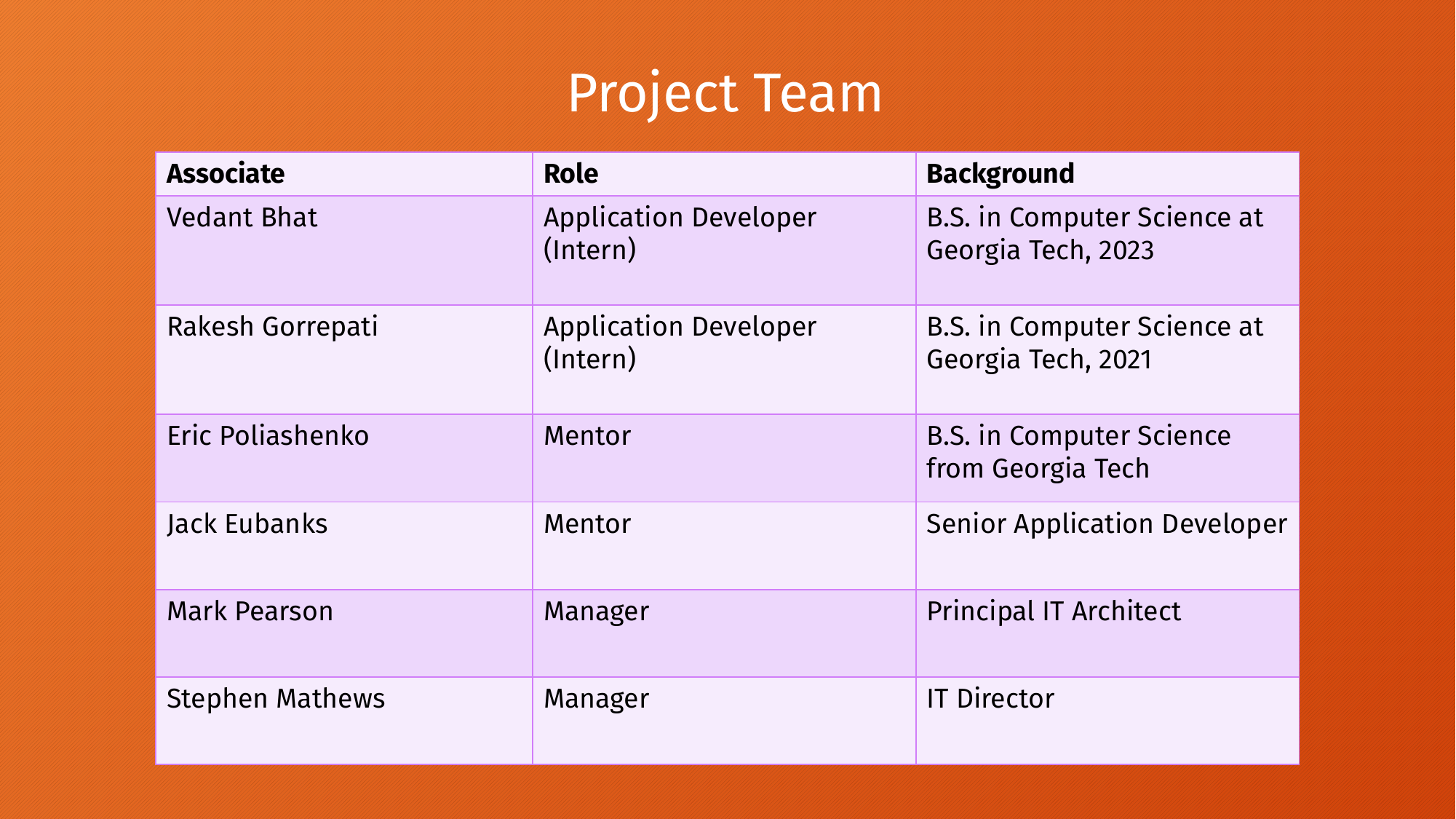

# Project Team
| Associate | Role | Background |
| --- | --- | --- |
| Vedant Bhat | Application Developer (Intern) | B.S. in Computer Science at Georgia Tech, 2023 |
| Rakesh Gorrepati | Application Developer (Intern) | B.S. in Computer Science at Georgia Tech, 2021 |
| Eric Poliashenko | Mentor | B.S. in Computer Science from Georgia Tech |
| Jack Eubanks | Mentor | Senior Application Developer |
| Mark Pearson | Manager | Principal IT Architect |
| Stephen Mathews | Manager | IT Director |